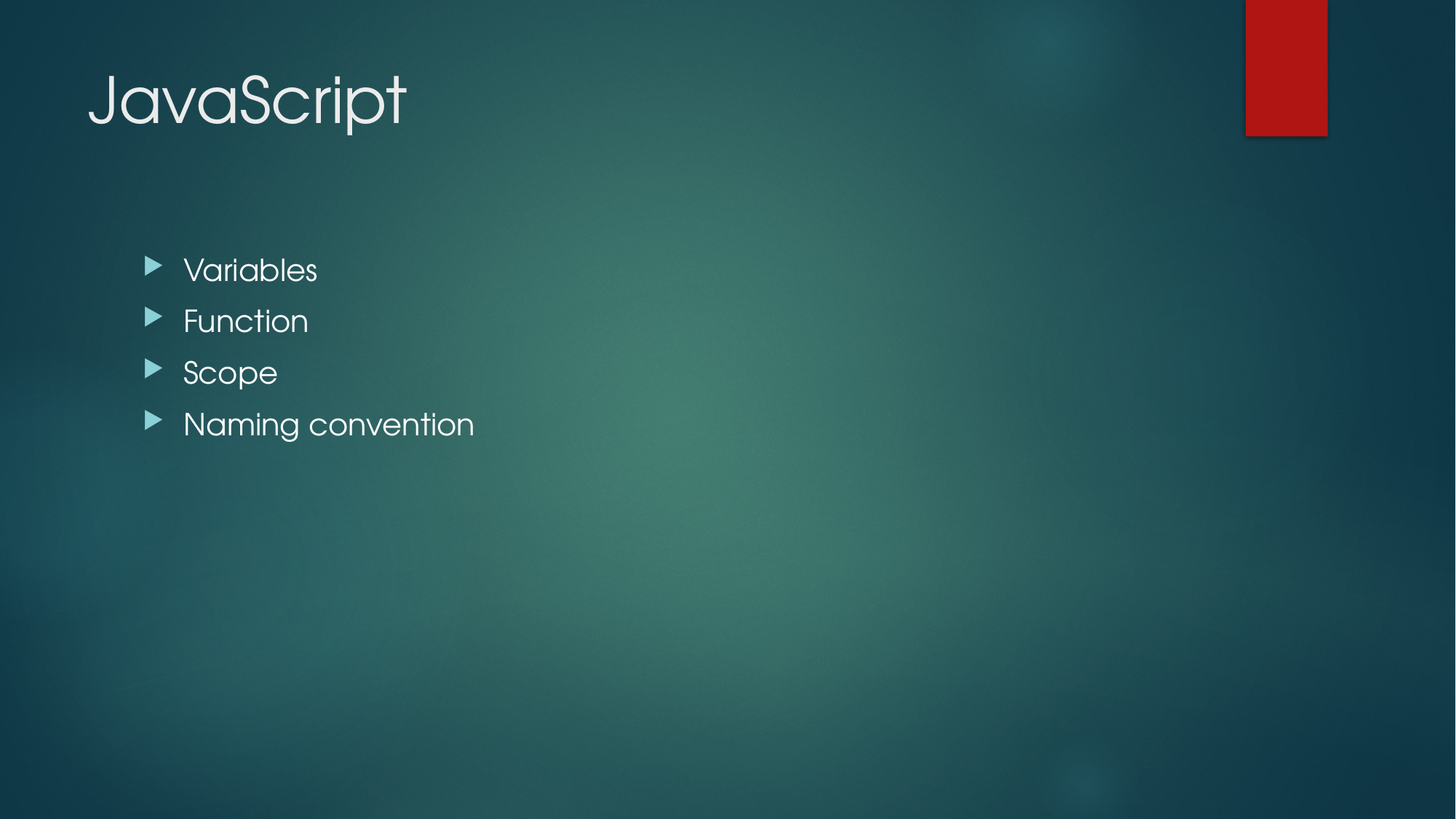

# JavaScript
Variables
Function
Scope
Naming convention